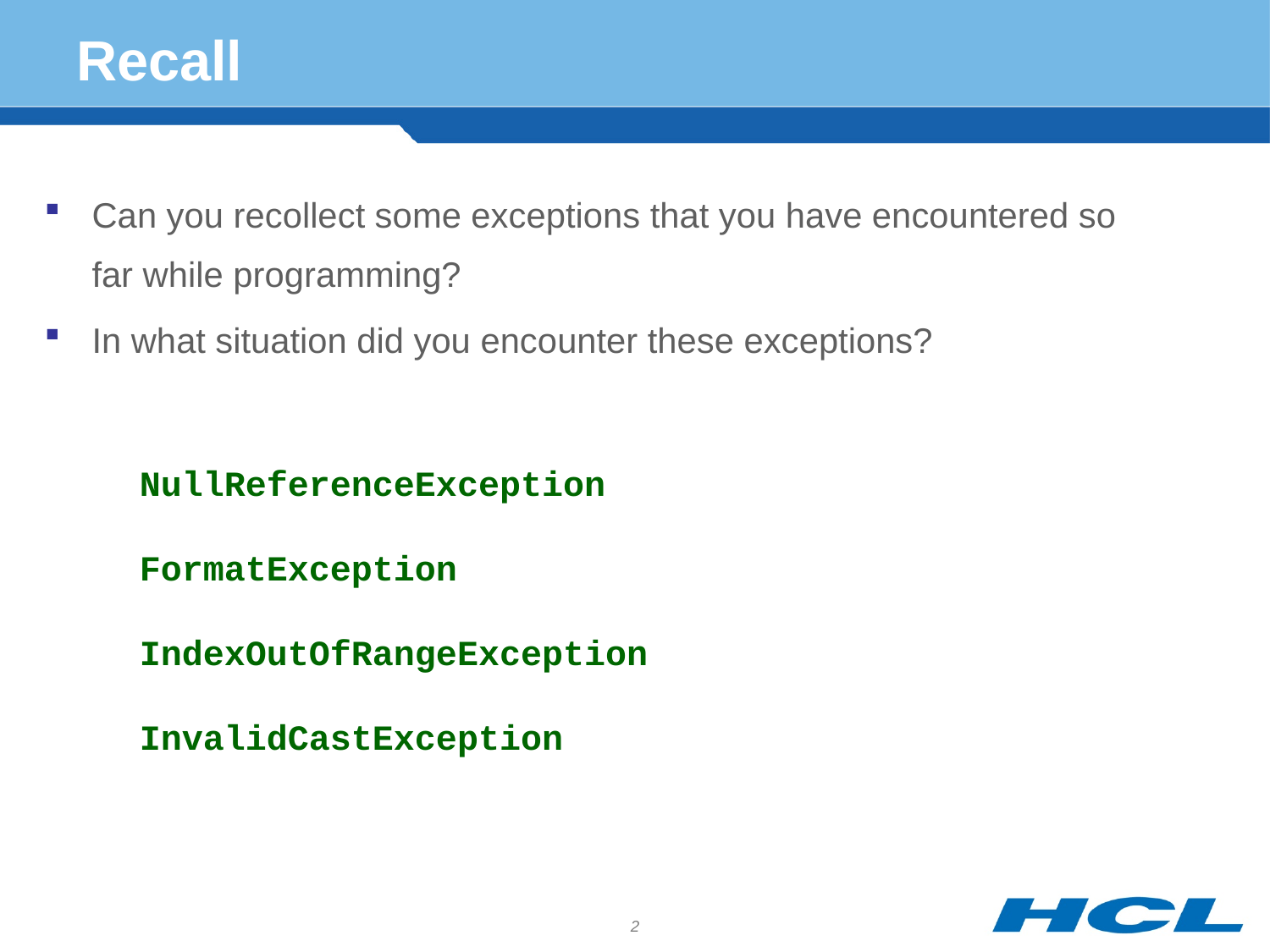

# Recall
Can you recollect some exceptions that you have encountered so far while programming?
In what situation did you encounter these exceptions?
NullReferenceException

FormatException

IndexOutOfRangeException

InvalidCastException

2